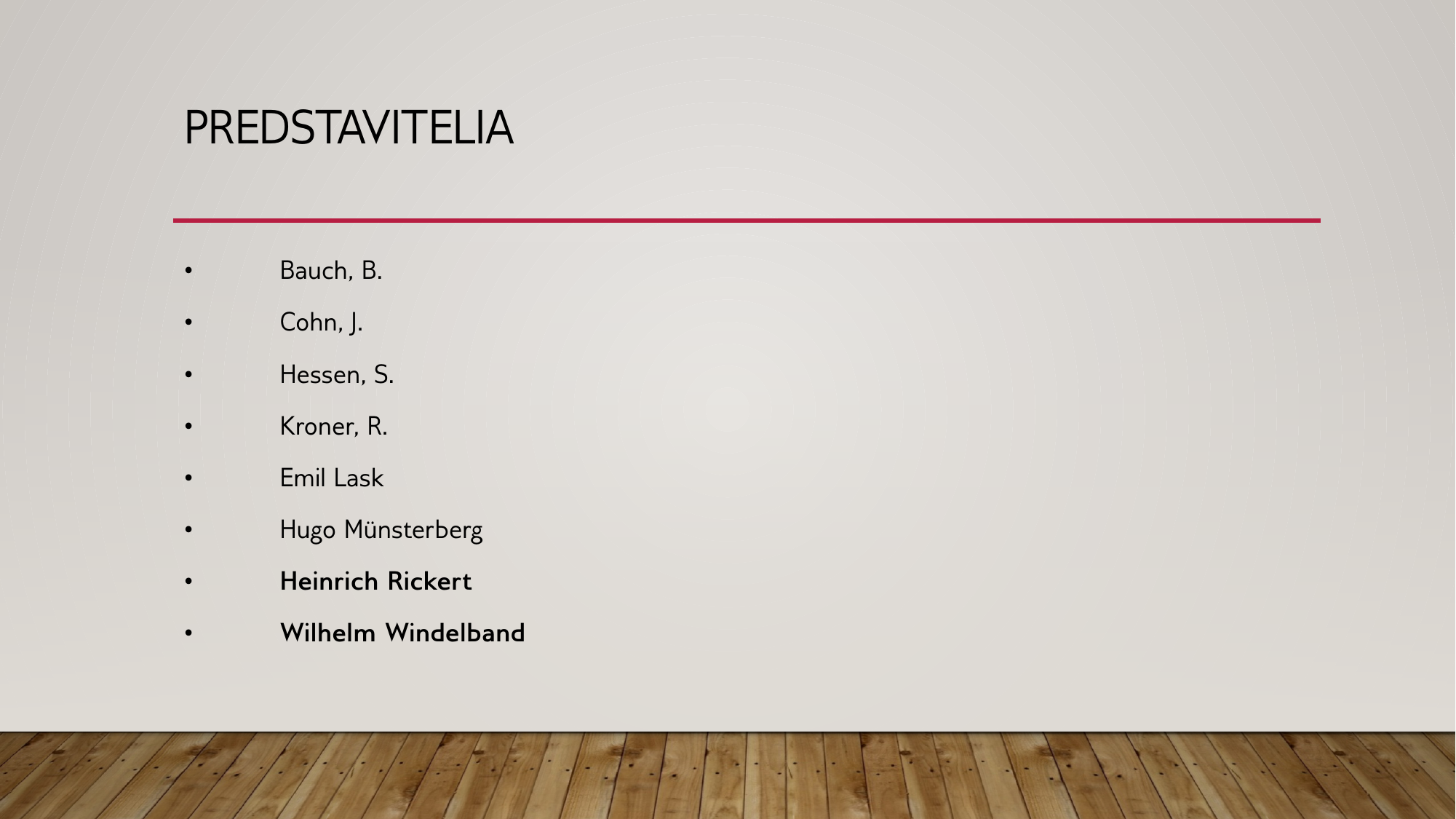

# PREDSTAVITELIA
•	Bauch, B.
•	Cohn, J.
•	Hessen, S.
•	Kroner, R.
•	Emil Lask
•	Hugo Münsterberg
•	Heinrich Rickert
•	Wilhelm Windelband